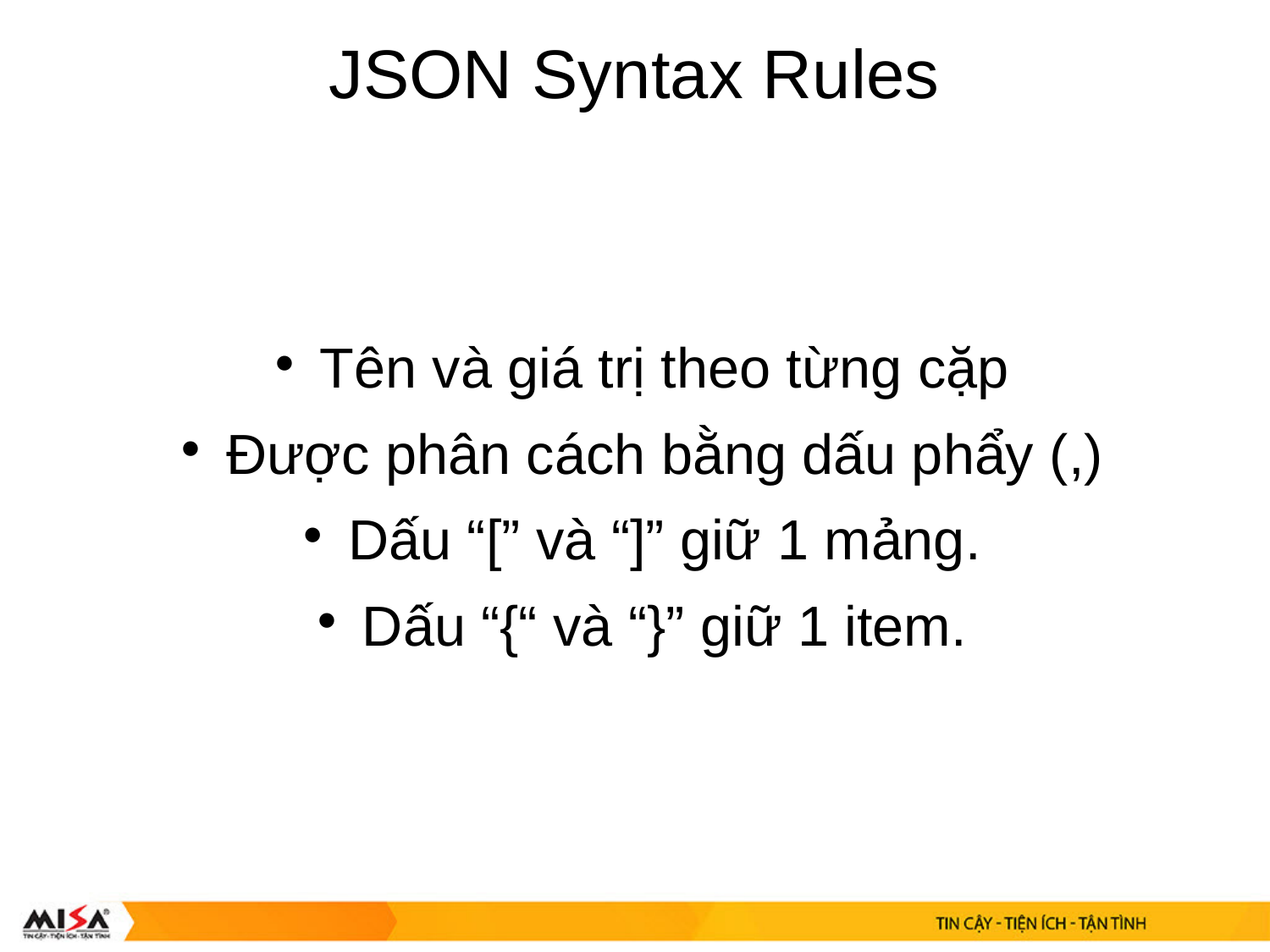

# JSON Syntax Rules
Tên và giá trị theo từng cặp
Được phân cách bằng dấu phẩy (,)
Dấu “[” và “]” giữ 1 mảng.
Dấu “{“ và “}” giữ 1 item.